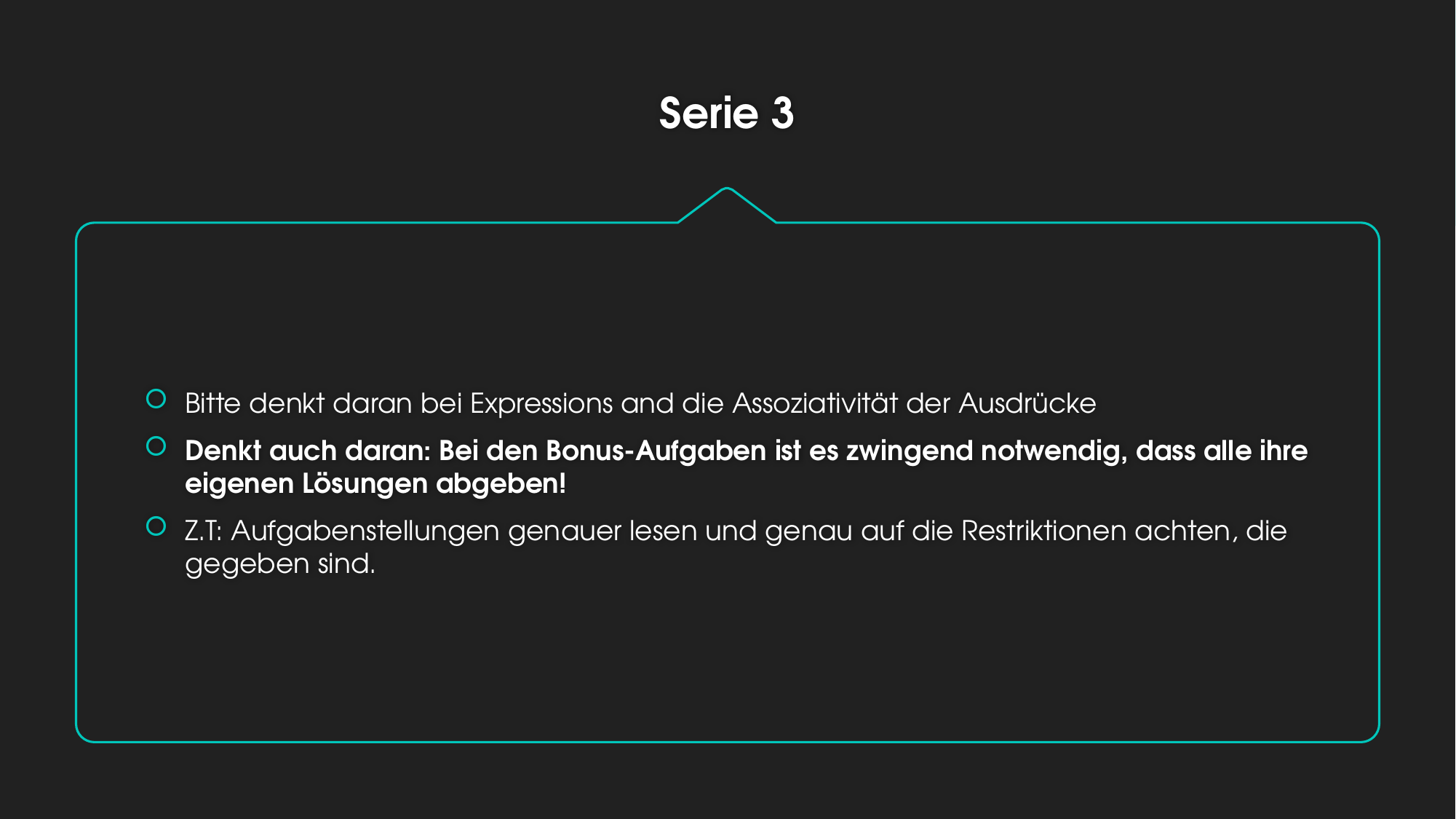

# Serie 3

Bitte denkt daran bei Expressions and die Assoziativität der Ausdrücke
Denkt auch daran: Bei den Bonus-Aufgaben ist es zwingend notwendig, dass alle ihre eigenen Lösungen abgeben!
Z.T: Aufgabenstellungen genauer lesen und genau auf die Restriktionen achten, die gegeben sind.